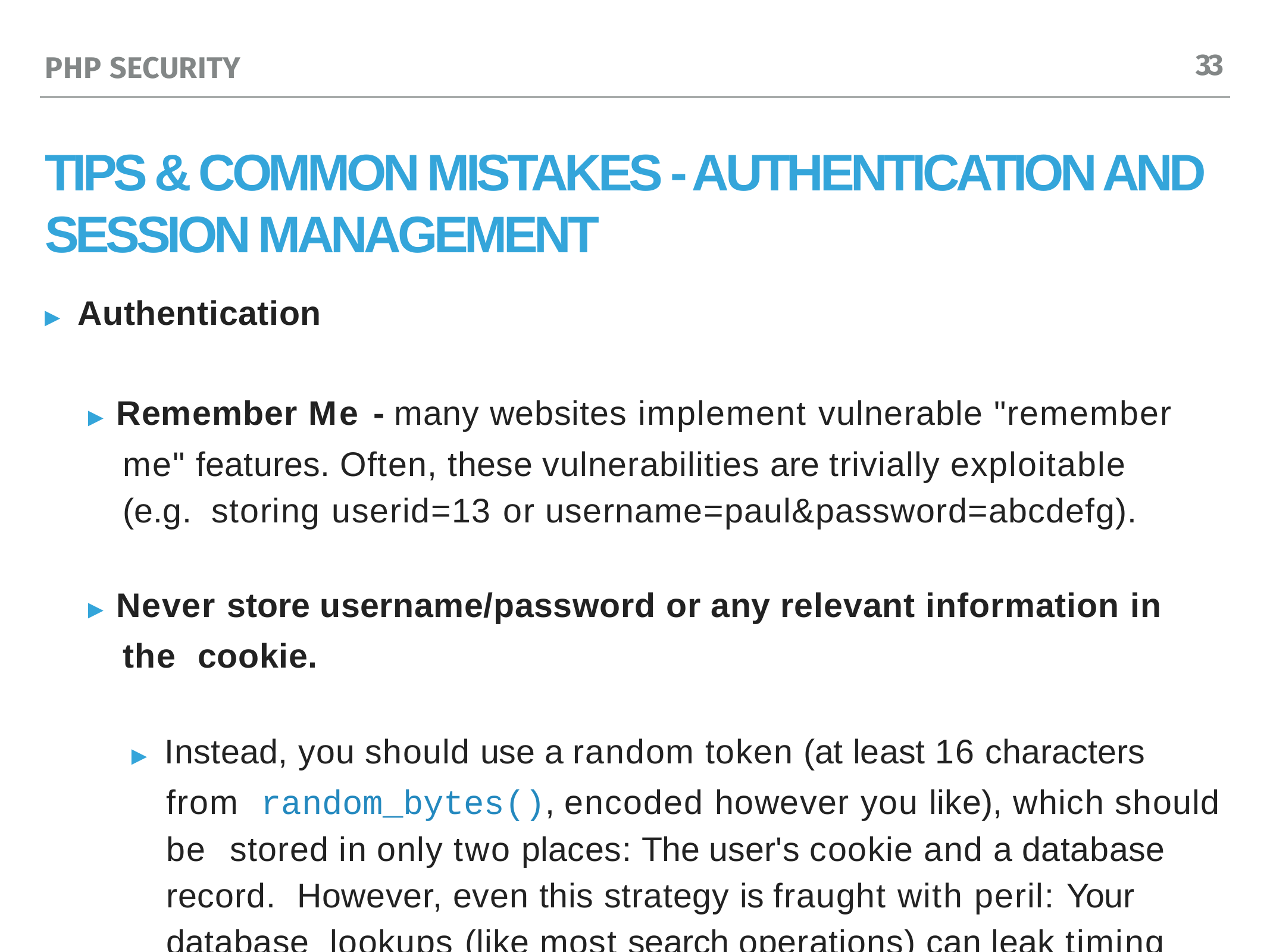

33
PHP SECURITY
# TIPS & COMMON MISTAKES - AUTHENTICATION AND SESSION MANAGEMENT
▸ Authentication
▸ Remember Me - many websites implement vulnerable "remember  me" features. Often, these vulnerabilities are trivially exploitable (e.g.  storing userid=13 or username=paul&password=abcdefg).
▸ Never store username/password or any relevant information in the  cookie.
▸ Instead, you should use a random token (at least 16 characters from  random_bytes(), encoded however you like), which should be  stored in only two places: The user's cookie and a database record.  However, even this strategy is fraught with peril: Your database  lookups (like most search operations) can leak timing information,  which is typically visible to an attacker over the network.